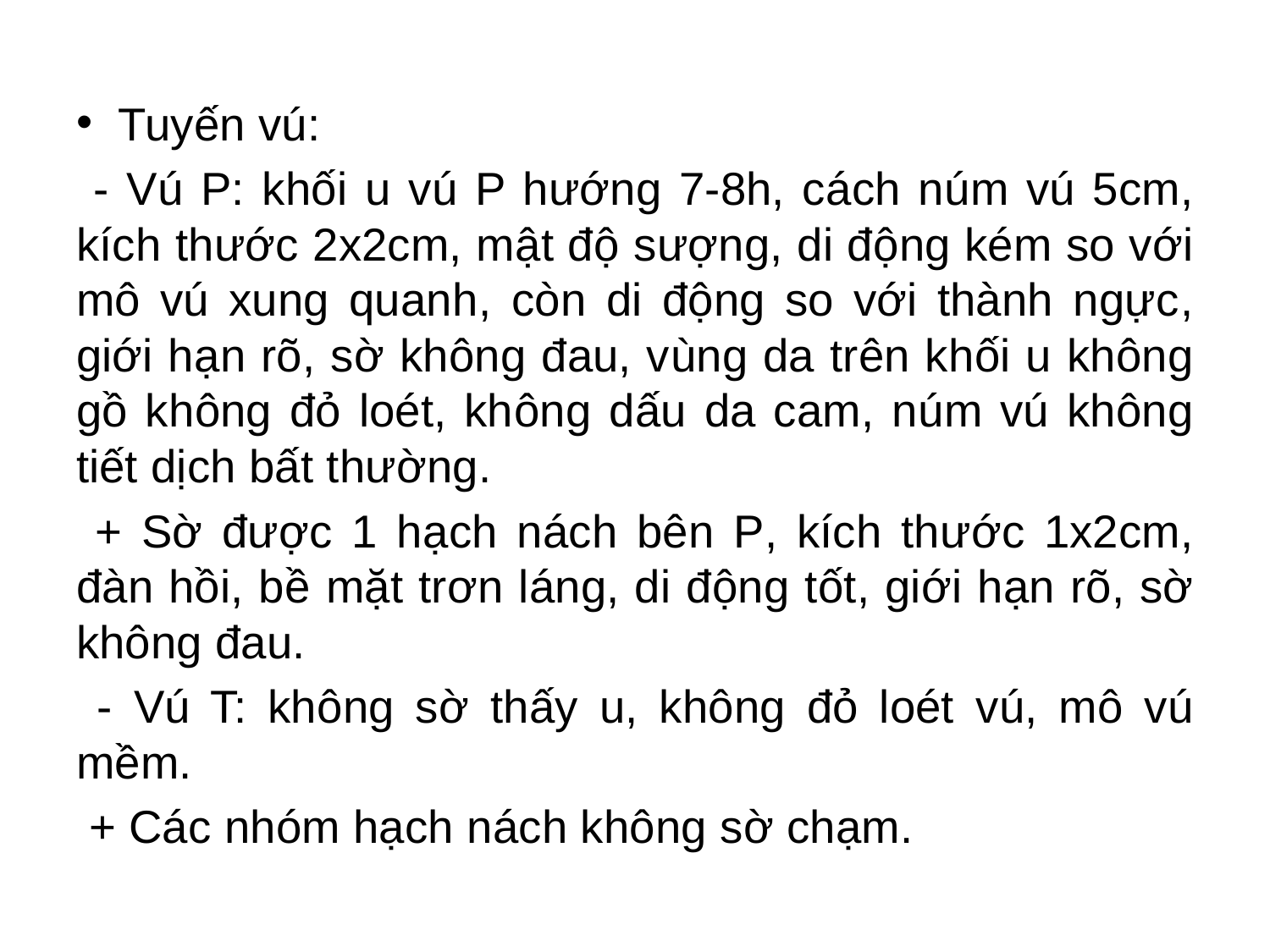

Tuyến vú:
 - Vú P: khối u vú P hướng 7-8h, cách núm vú 5cm, kích thước 2x2cm, mật độ sượng, di động kém so với mô vú xung quanh, còn di động so với thành ngực, giới hạn rõ, sờ không đau, vùng da trên khối u không gồ không đỏ loét, không dấu da cam, núm vú không tiết dịch bất thường.
 + Sờ được 1 hạch nách bên P, kích thước 1x2cm, đàn hồi, bề mặt trơn láng, di động tốt, giới hạn rõ, sờ không đau.
 - Vú T: không sờ thấy u, không đỏ loét vú, mô vú mềm.
 + Các nhóm hạch nách không sờ chạm.